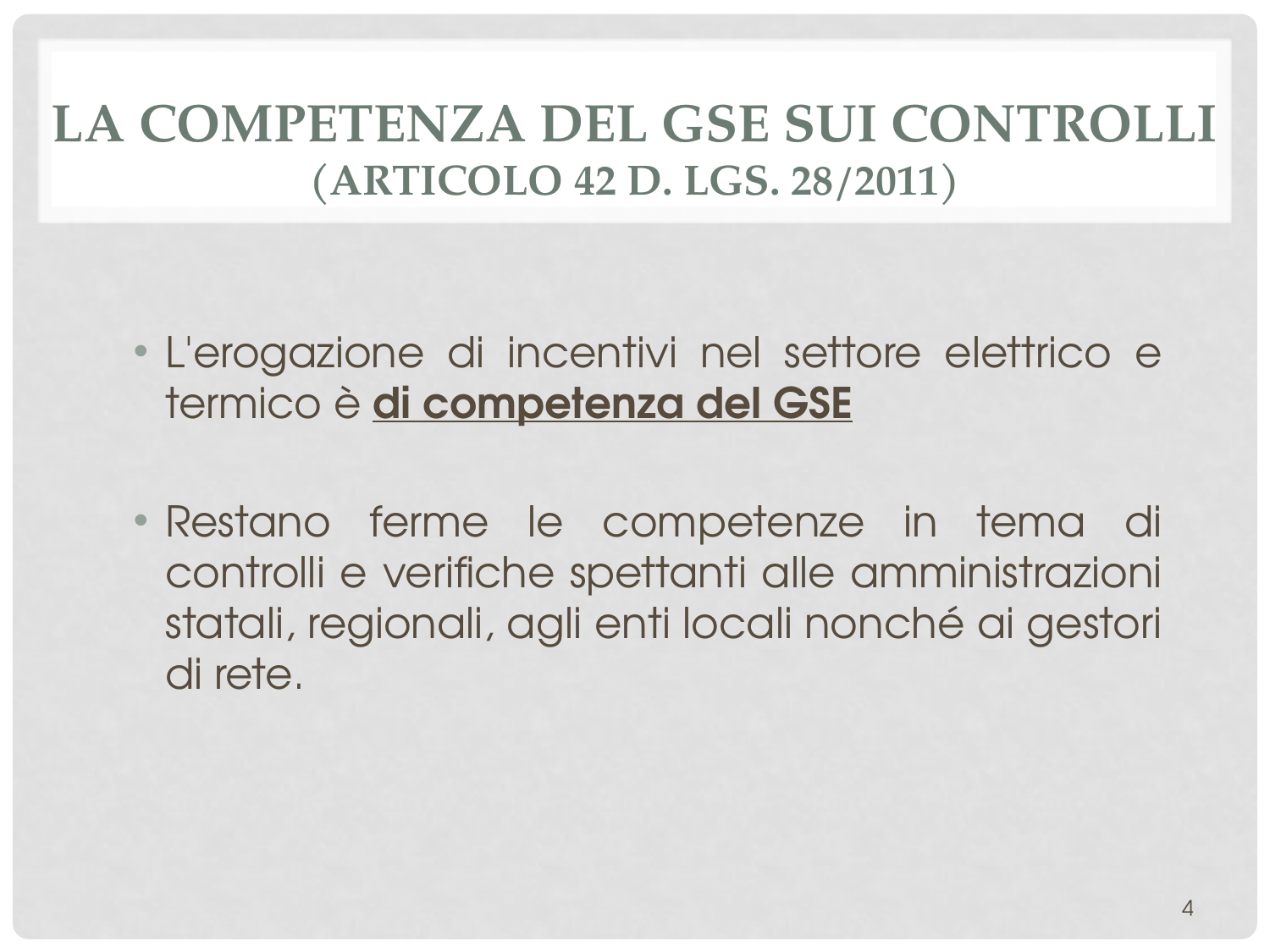

# La competenza del gse sui controlli (articolo 42 D. LGS. 28/2011)
L'erogazione di incentivi nel settore elettrico e termico è di competenza del GSE

Restano ferme le competenze in tema di controlli e verifiche spettanti alle amministrazioni statali, regionali, agli enti locali nonché ai gestori di rete.

4